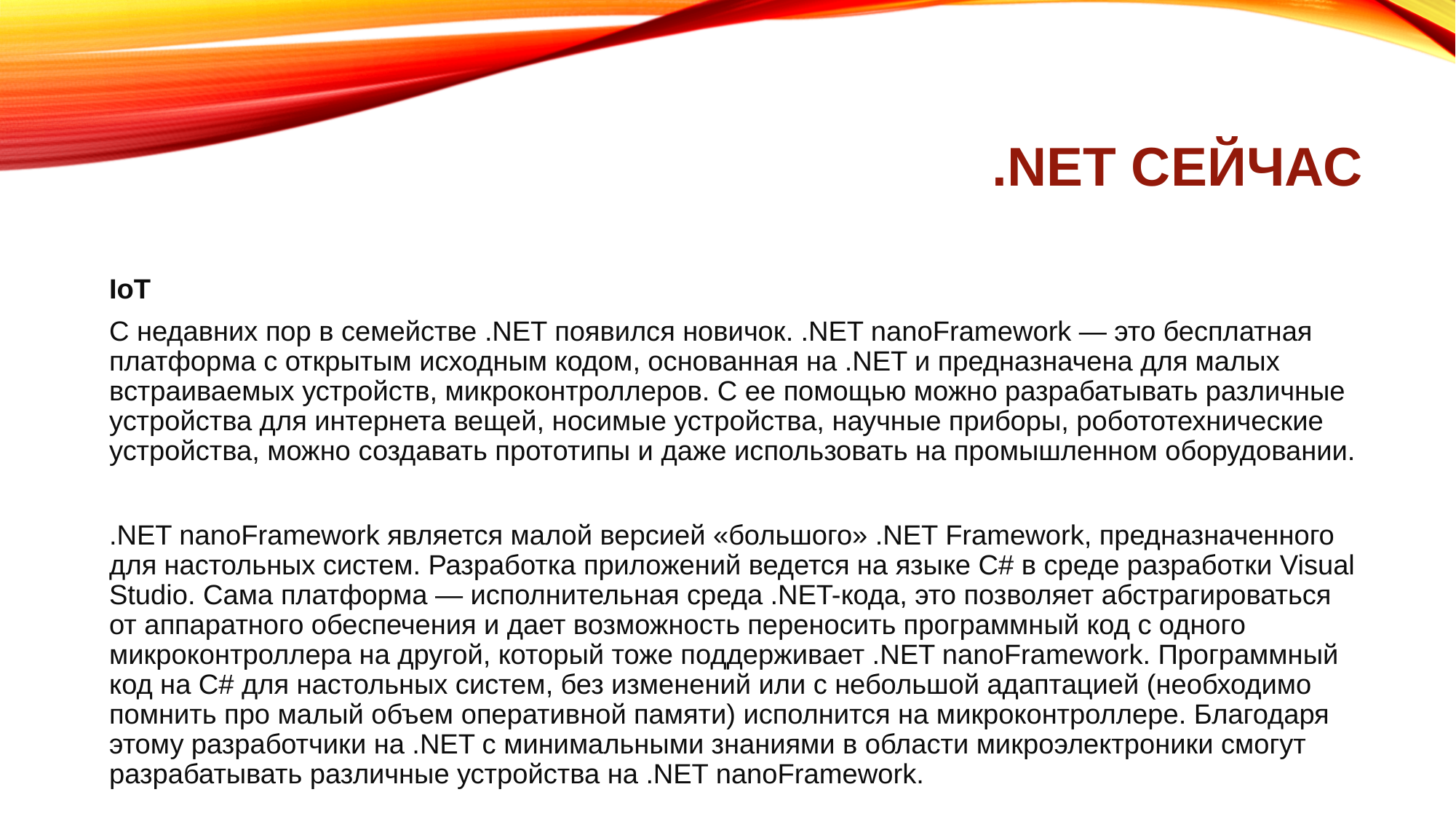

# .NET сейчас
IoT
С недавних пор в семействе .NET появился новичок. .NET nanoFramework — это бесплатная платформа с открытым исходным кодом, основанная на .NET и предназначена для малых встраиваемых устройств, микроконтроллеров. С ее помощью можно разрабатывать различные устройства для интернета вещей, носимые устройства, научные приборы, робототехнические устройства, можно создавать прототипы и даже использовать на промышленном оборудовании.

.NET nanoFramework является малой версией «большого» .NET Framework, предназначенного для настольных систем. Разработка приложений ведется на языке C# в среде разработки Visual Studio. Сама платформа — исполнительная среда .NET-кода, это позволяет абстрагироваться от аппаратного обеспечения и дает возможность переносить программный код с одного микроконтроллера на другой, который тоже поддерживает .NET nanoFramework. Программный код на C# для настольных систем, без изменений или с небольшой адаптацией (необходимо помнить про малый объем оперативной памяти) исполнится на микроконтроллере. Благодаря этому разработчики на .NET с минимальными знаниями в области микроэлектроники смогут разрабатывать различные устройства на .NET nanoFramework.